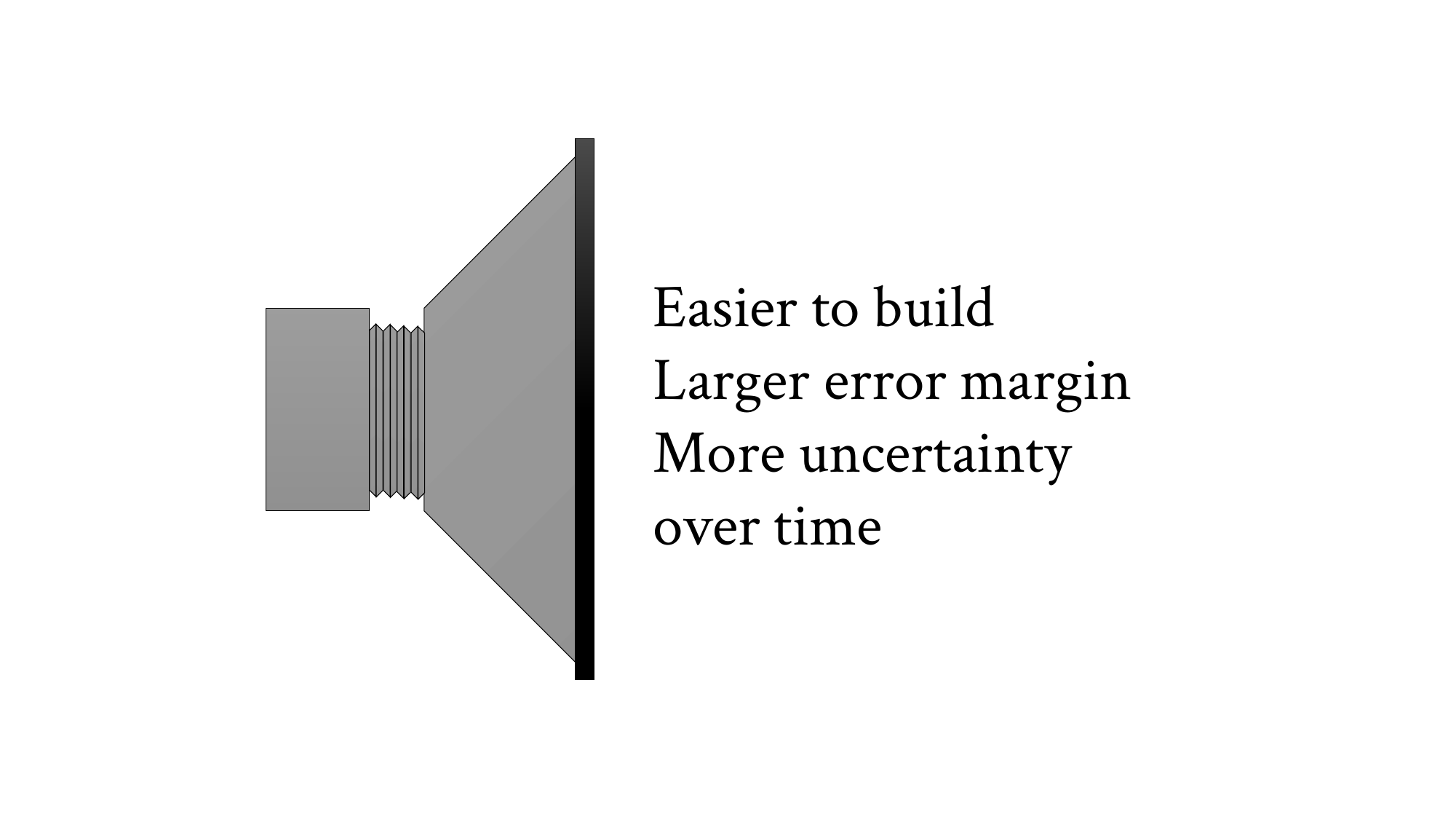

Easier to build
Larger error margin
More uncertainty over time